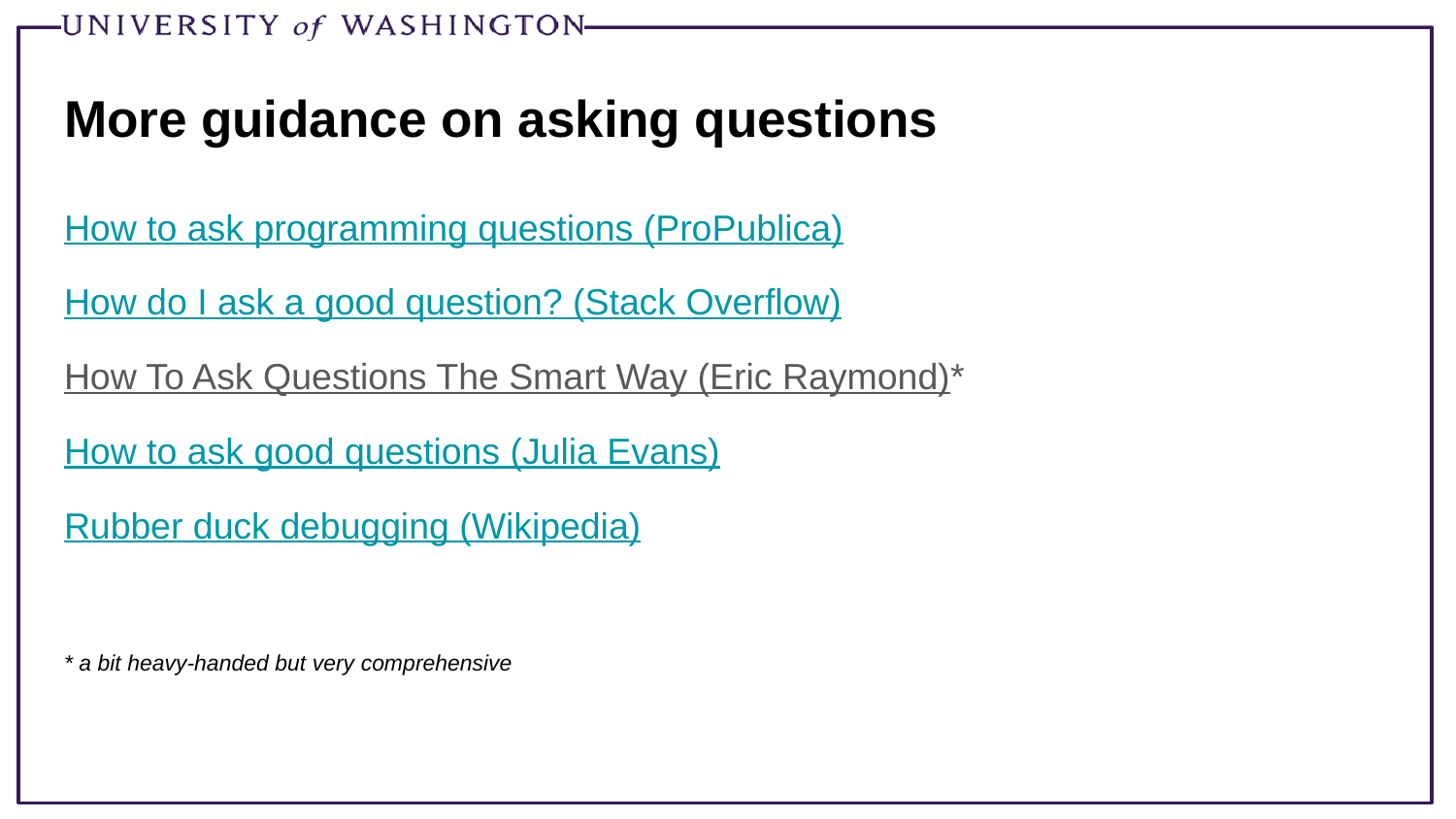

# More guidance on asking questions
How to ask programming questions (ProPublica)
How do I ask a good question? (Stack Overflow)
How To Ask Questions The Smart Way (Eric Raymond)*
How to ask good questions (Julia Evans)
Rubber duck debugging (Wikipedia)

* a bit heavy-handed but very comprehensive